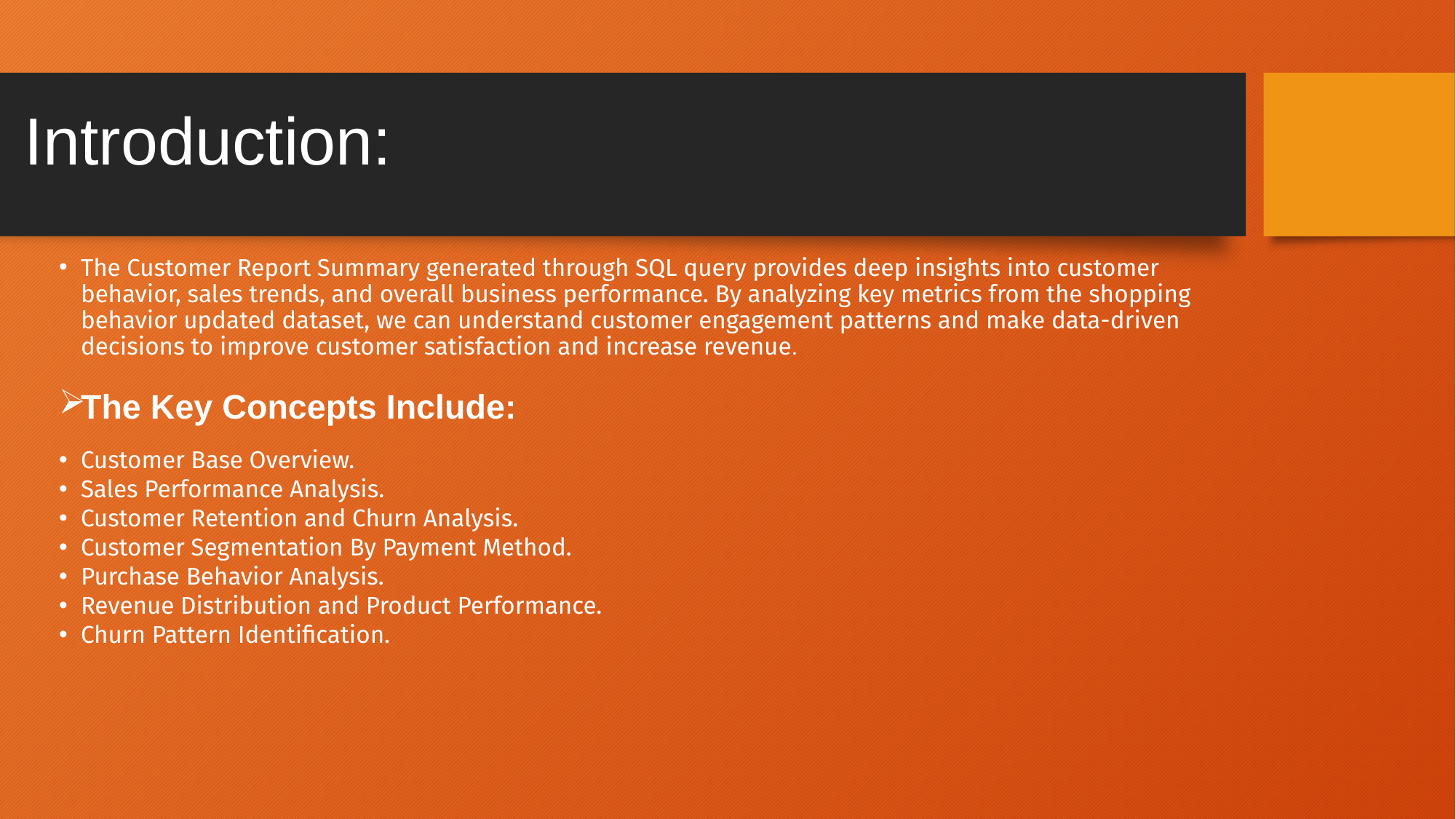

# Introduction:
The Customer Report Summary generated through SQL query provides deep insights into customer behavior, sales trends, and overall business performance. By analyzing key metrics from the shopping behavior updated dataset, we can understand customer engagement patterns and make data-driven decisions to improve customer satisfaction and increase revenue.

The Key Concepts Include:

Customer Base Overview.
Sales Performance Analysis.
Customer Retention and Churn Analysis.
Customer Segmentation By Payment Method.
Purchase Behavior Analysis.
Revenue Distribution and Product Performance.
Churn Pattern Identification.